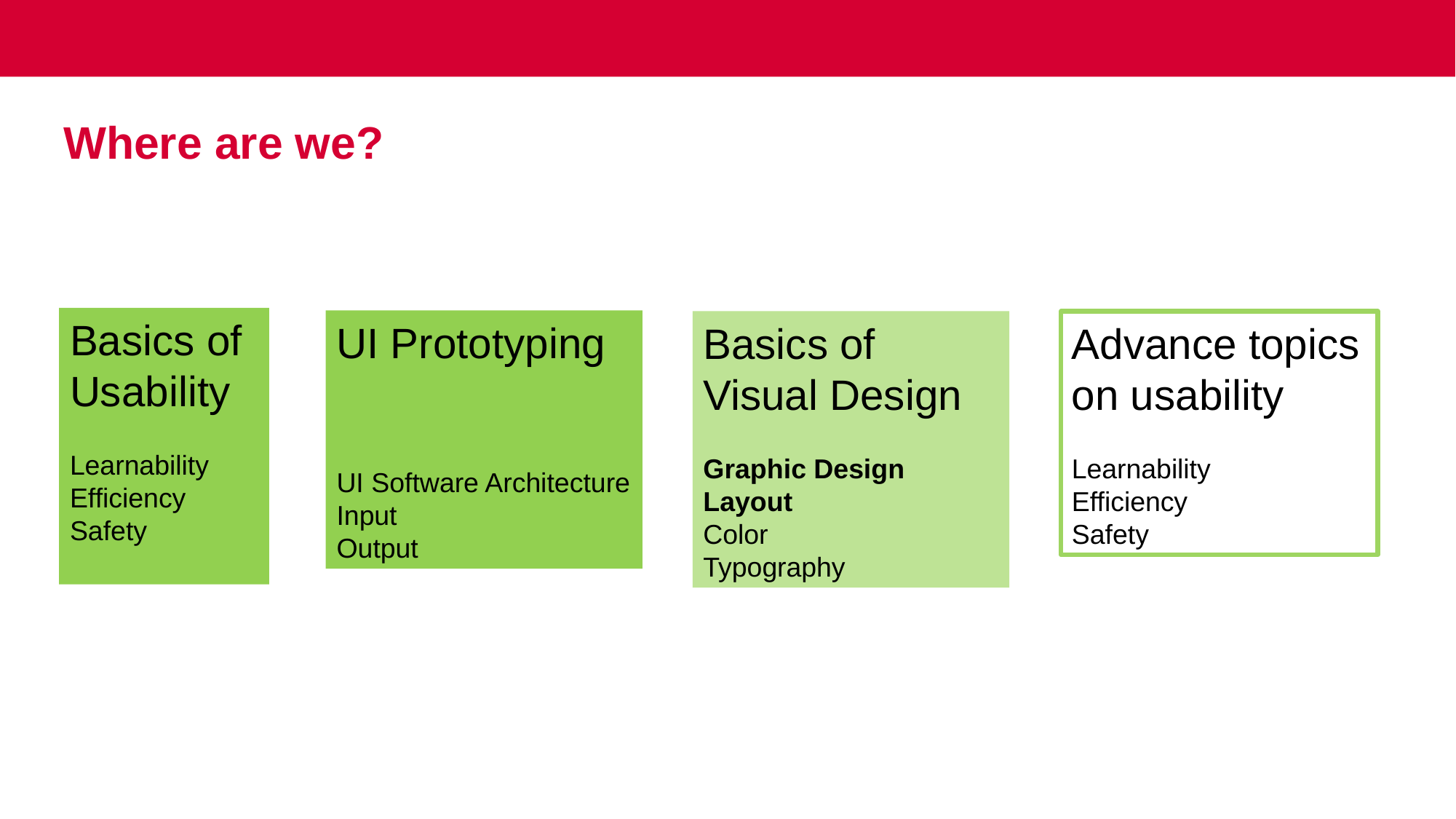

# Where are we?
Basics of Usability

Learnability
Efficiency
Safety

UI Prototyping

UI Software Architecture
Input
Output
Basics of Visual Design

Graphic Design
Layout
Color
Typography
Advance topics on usability

Learnability
Efficiency
Safety